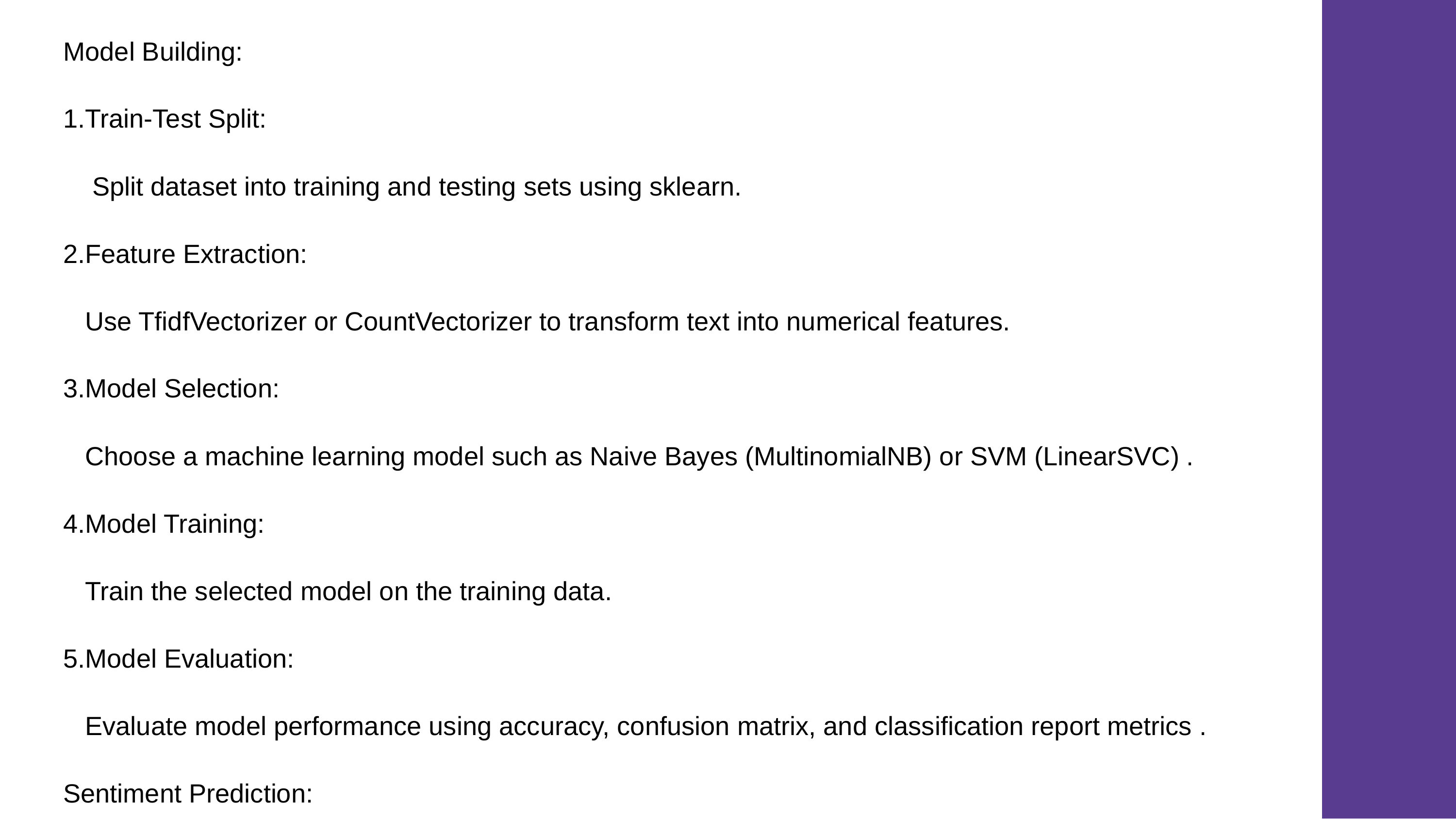

Model Building:

1.Train-Test Split:

    Split dataset into training and testing sets using sklearn.

2.Feature Extraction:

   Use TfidfVectorizer or CountVectorizer to transform text into numerical features.

3.Model Selection:

   Choose a machine learning model such as Naive Bayes (MultinomialNB) or SVM (LinearSVC) .

4.Model Training:

   Train the selected model on the training data.

5.Model Evaluation:

   Evaluate model performance using accuracy, confusion matrix, and classification report metrics .

Sentiment Prediction:

Develop a function to predict sentiment for new reviews using the trained model.

Apply the function to predict sentiments for new reviews or integrate into an application interface.